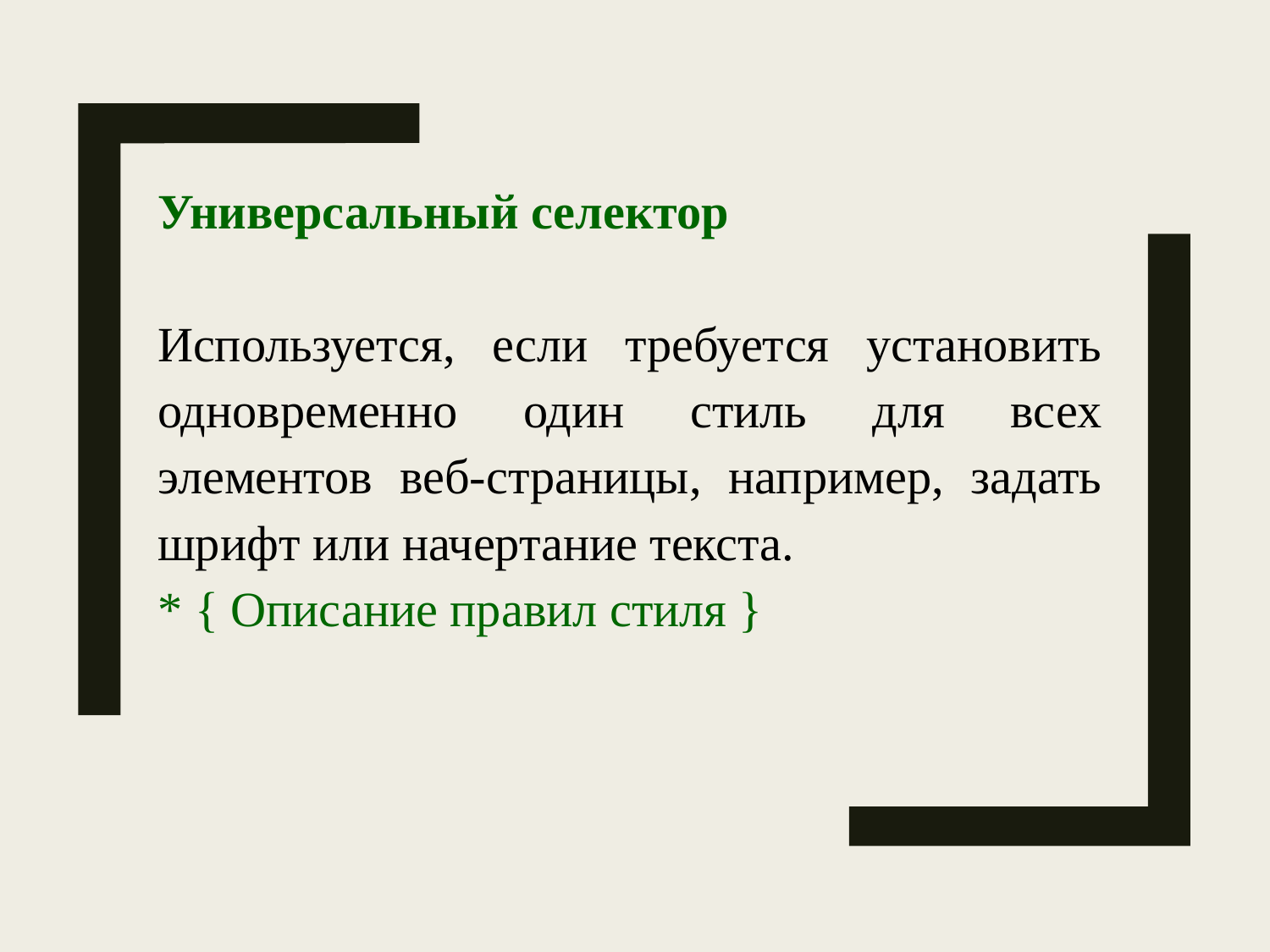

Универсальный селектор

Используется, если требуется установить одновременно один стиль для всех элементов веб-страницы, например, задать шрифт или начертание текста.
* { Описание правил стиля }